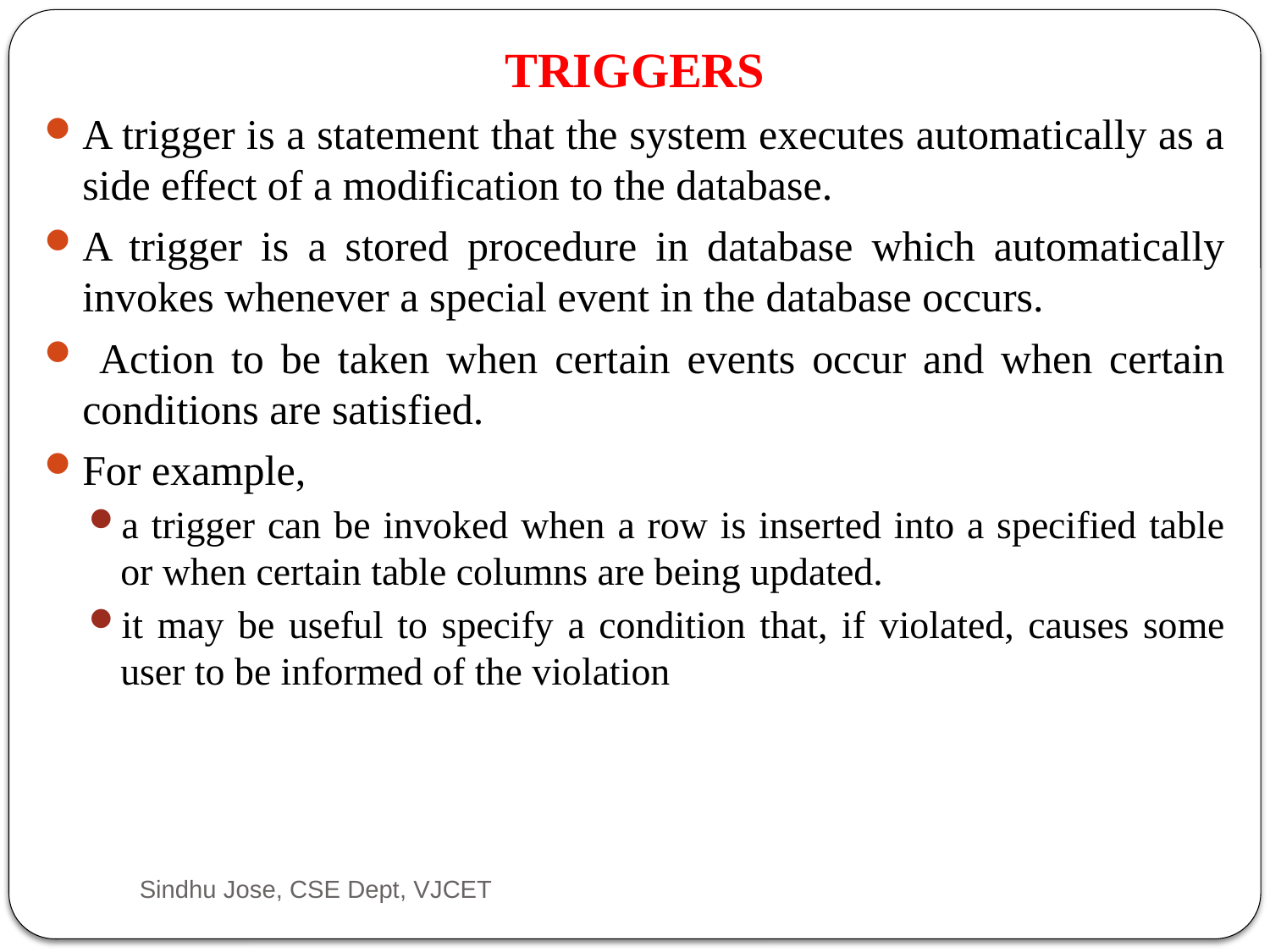

TRIGGERS
A trigger is a statement that the system executes automatically as a side effect of a modification to the database.
A trigger is a stored procedure in database which automatically invokes whenever a special event in the database occurs.
 Action to be taken when certain events occur and when certain conditions are satisfied.
For example,
a trigger can be invoked when a row is inserted into a specified table or when certain table columns are being updated.
it may be useful to specify a condition that, if violated, causes some user to be informed of the violation

Sindhu Jose, CSE Dept, VJCET